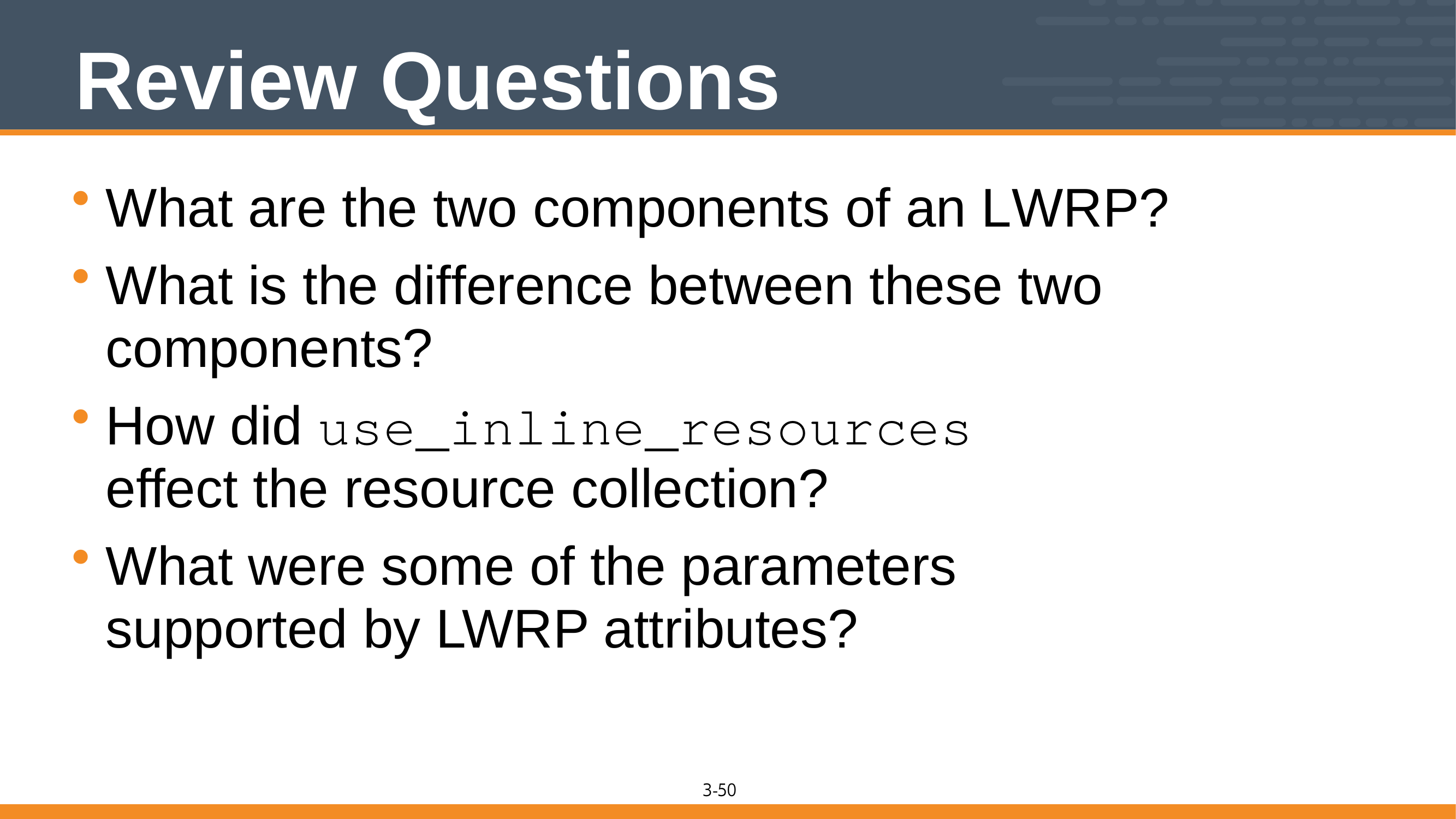

# Review Questions

What are the two components of an LWRP?
What is the difference between these two components?
How did use_inline_resources effect the resource collection?
What were some of the parameters supported by LWRP attributes?
50